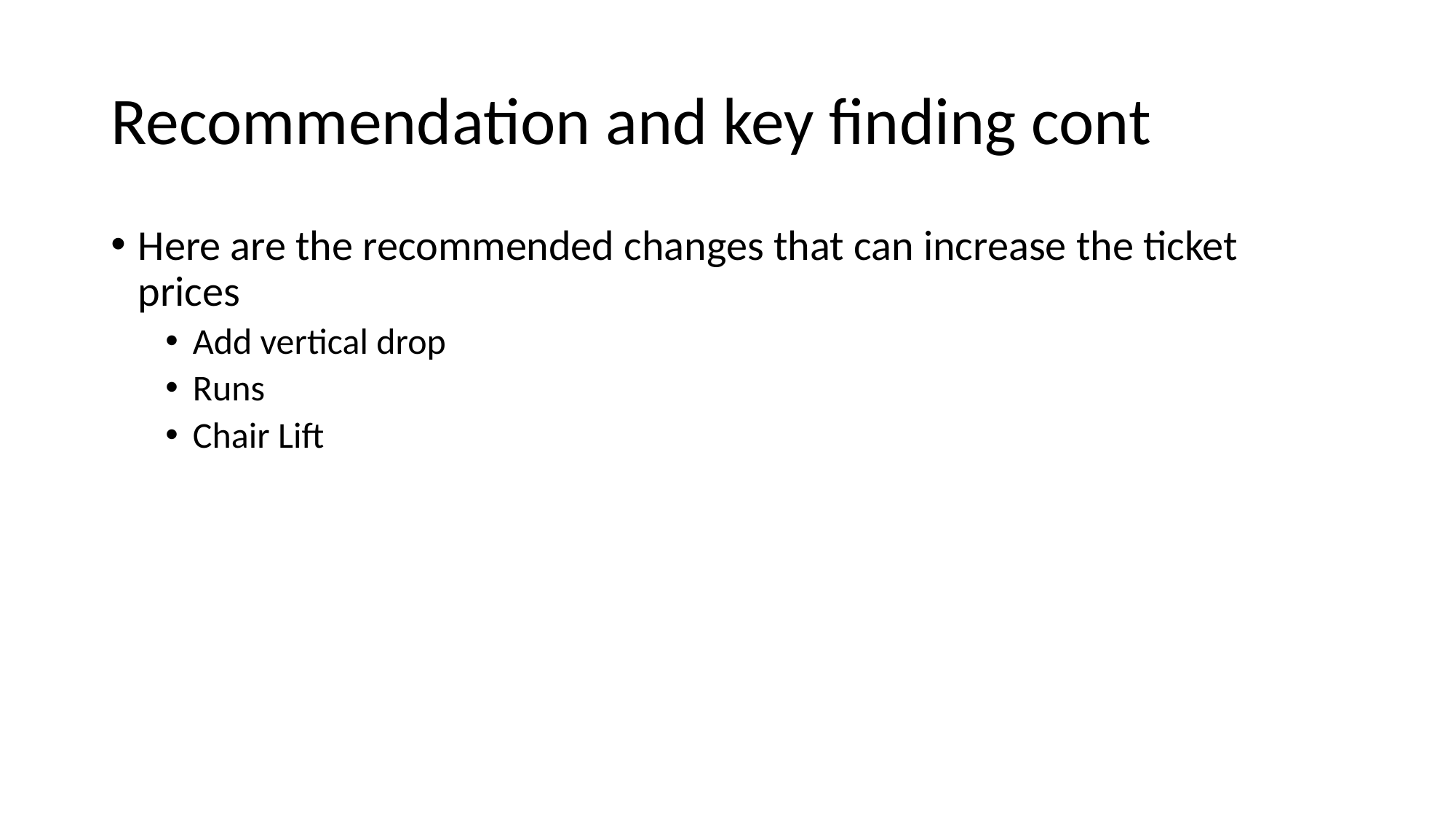

# Recommendation and key finding cont
Here are the recommended changes that can increase the ticket prices
Add vertical drop
Runs
Chair Lift